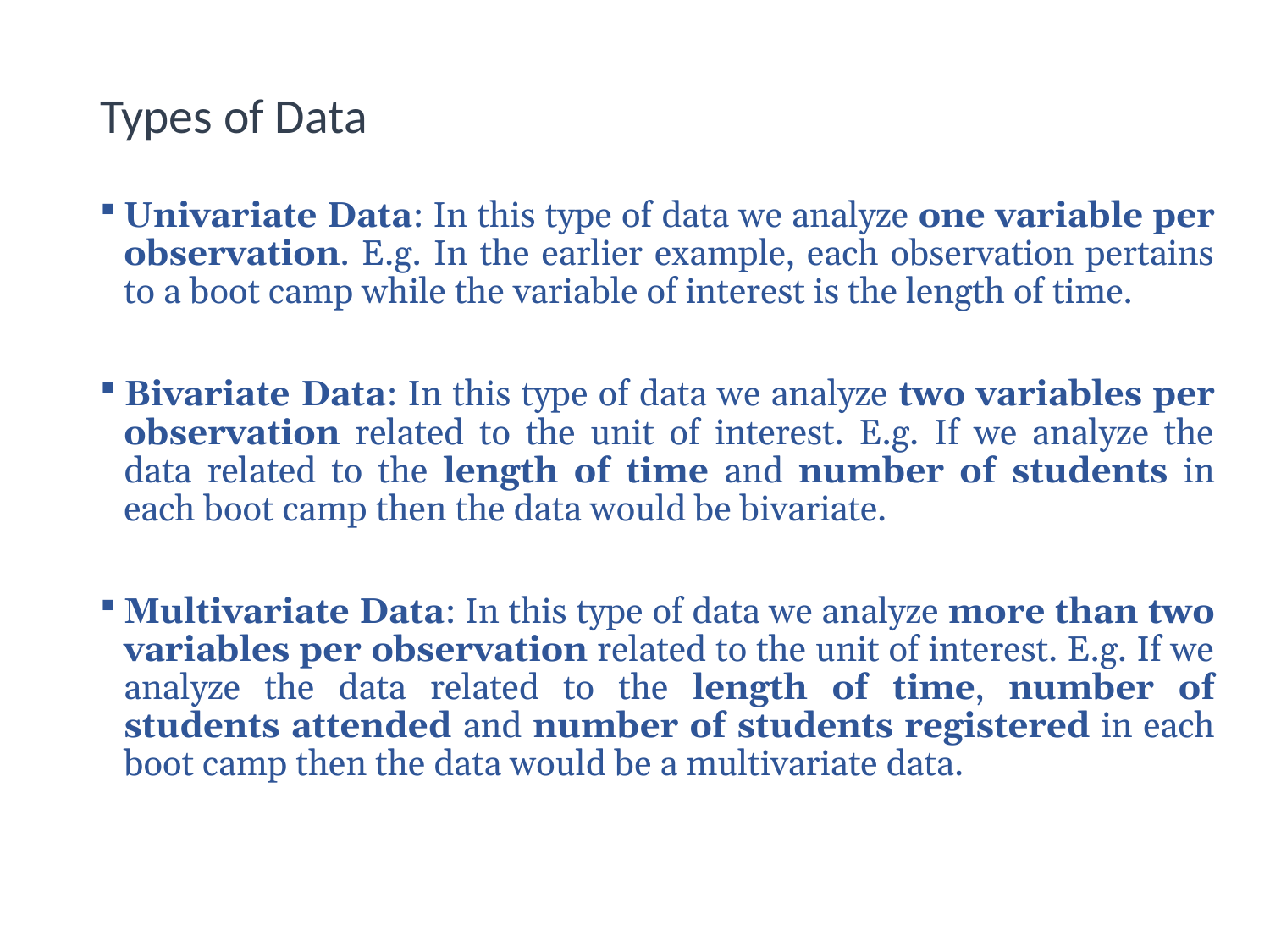

# Types of Data
Univariate Data: In this type of data we analyze one variable per observation. E.g. In the earlier example, each observation pertains to a boot camp while the variable of interest is the length of time.

Bivariate Data: In this type of data we analyze two variables per observation related to the unit of interest. E.g. If we analyze the data related to the length of time and number of students in each boot camp then the data would be bivariate.

Multivariate Data: In this type of data we analyze more than two variables per observation related to the unit of interest. E.g. If we analyze the data related to the length of time, number of students attended and number of students registered in each boot camp then the data would be a multivariate data.